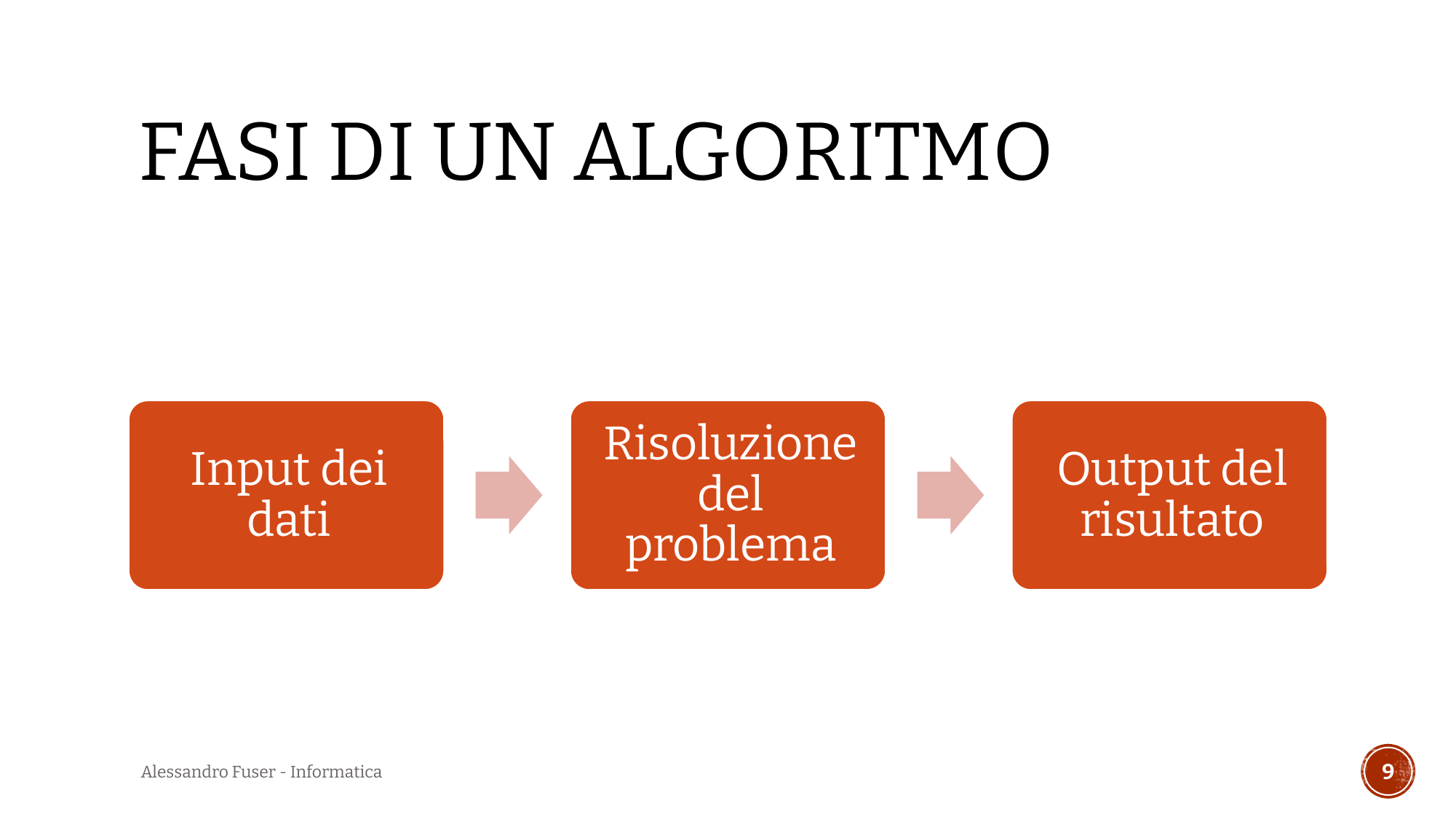

# Fasi di un algoritmo
Input dei dati

Risoluzione del problema

Output del risultato
Alessandro Fuser - Informatica
9